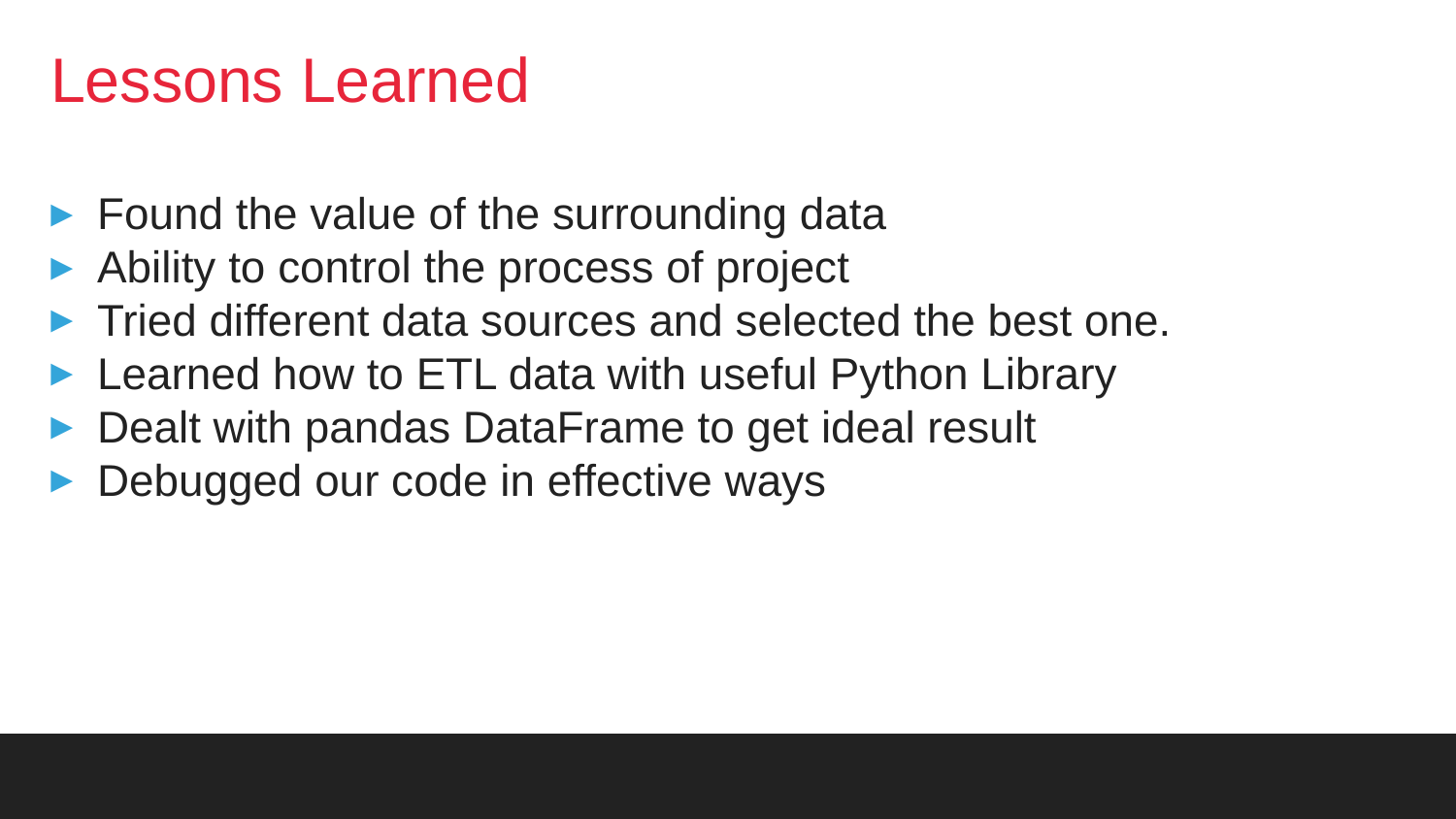

# Lessons Learned

Found the value of the surrounding data
Ability to control the process of project
Tried different data sources and selected the best one.
Learned how to ETL data with useful Python Library
Dealt with pandas DataFrame to get ideal result
Debugged our code in effective ways